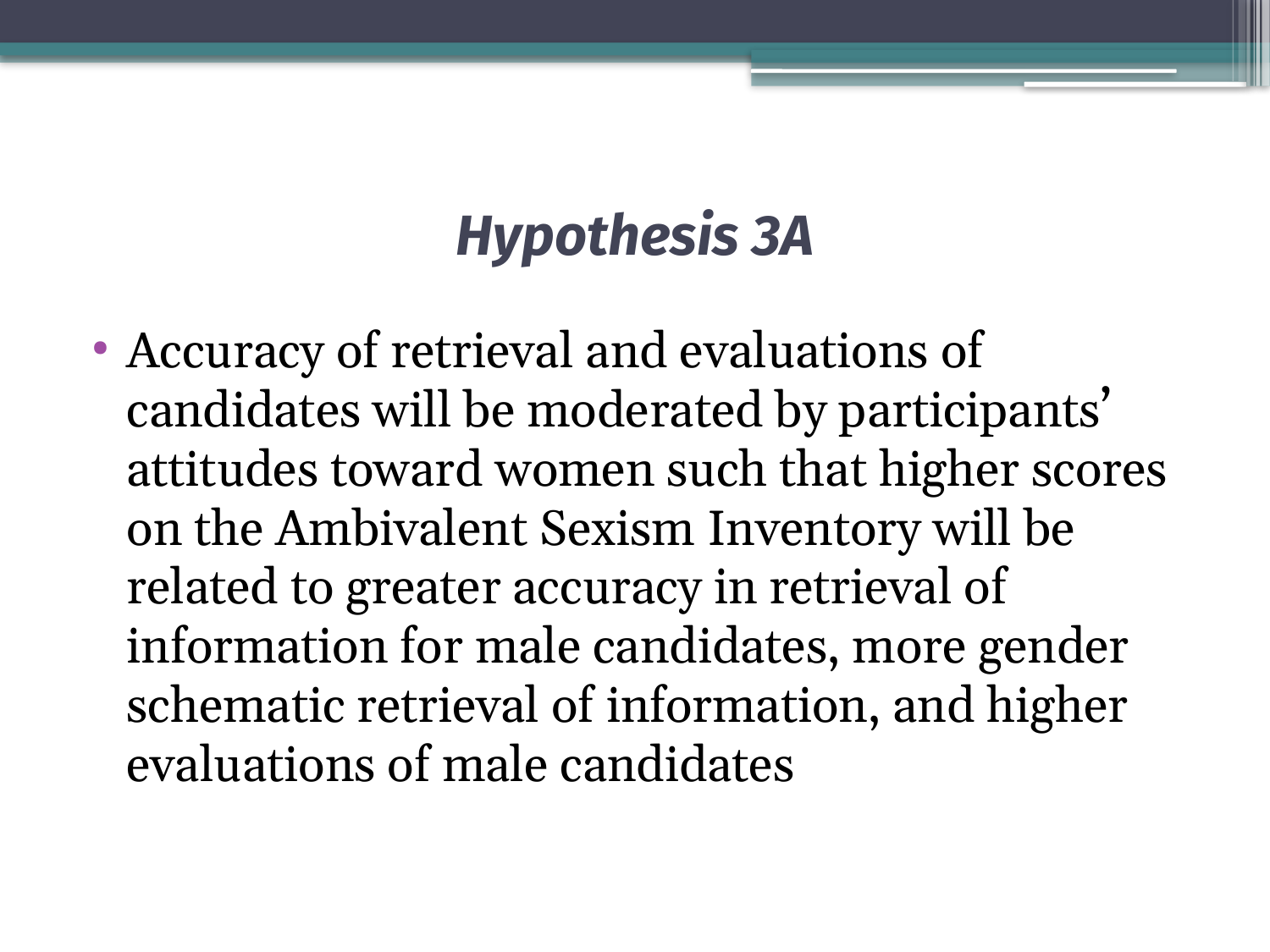

# Hypothesis 3A
Accuracy of retrieval and evaluations of candidates will be moderated by participants’ attitudes toward women such that higher scores on the Ambivalent Sexism Inventory will be related to greater accuracy in retrieval of information for male candidates, more gender schematic retrieval of information, and higher evaluations of male candidates